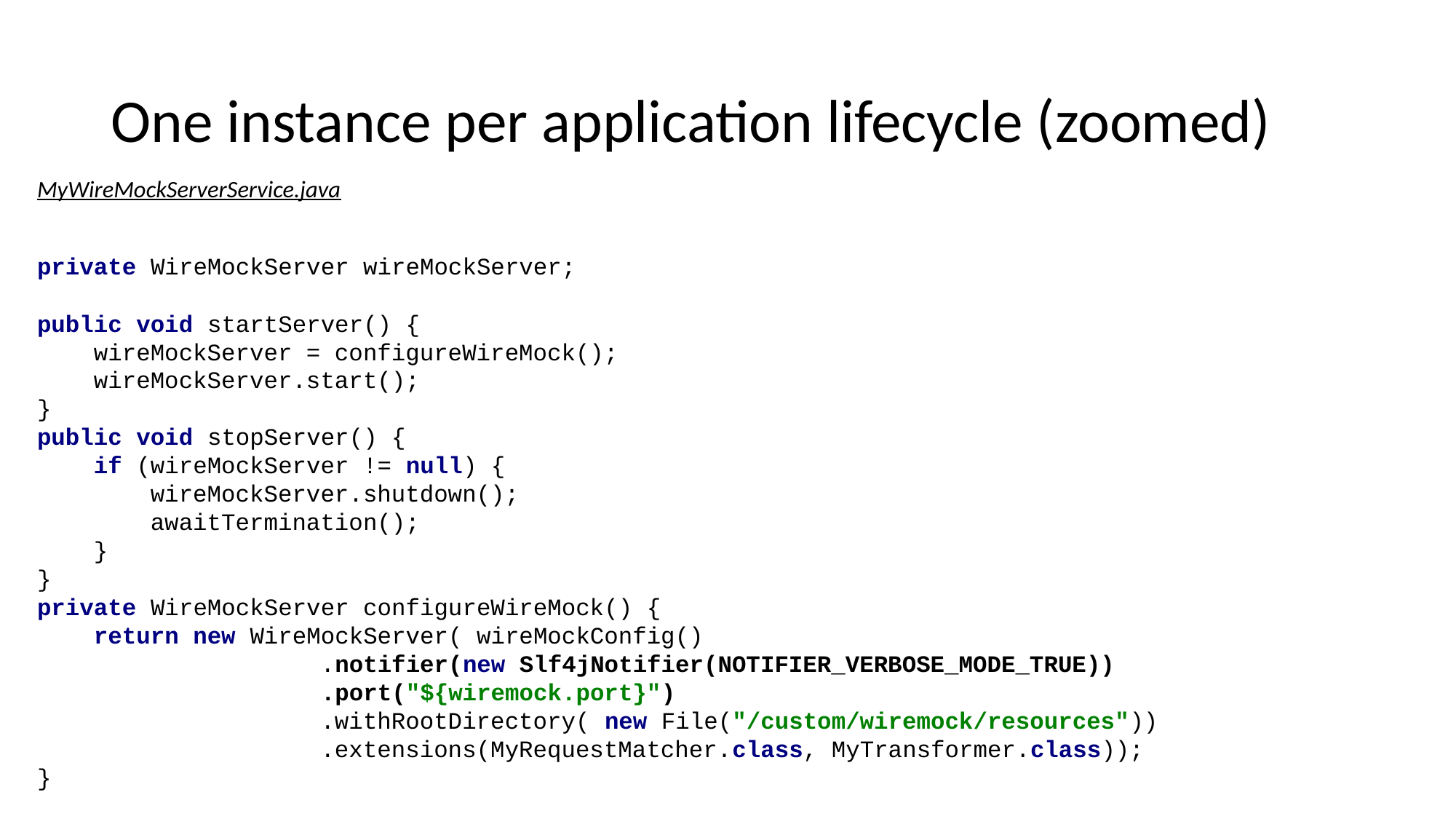

# One instance per application lifecycle (zoomed)
MyWireMockServerService.java
private WireMockServer wireMockServer;
public void startServer() {
    wireMockServer = configureWireMock();
    wireMockServer.start();
}
public void stopServer() {
    if (wireMockServer != null) {
        wireMockServer.shutdown();
        awaitTermination();
    }
}
private WireMockServer configureWireMock() {
    return new WireMockServer( wireMockConfig()
                    .notifier(new Slf4jNotifier(NOTIFIER_VERBOSE_MODE_TRUE))
                    .port("${wiremock.port}")
                    .withRootDirectory( new File("/custom/wiremock/resources"))
                    .extensions(MyRequestMatcher.class, MyTransformer.class));
}